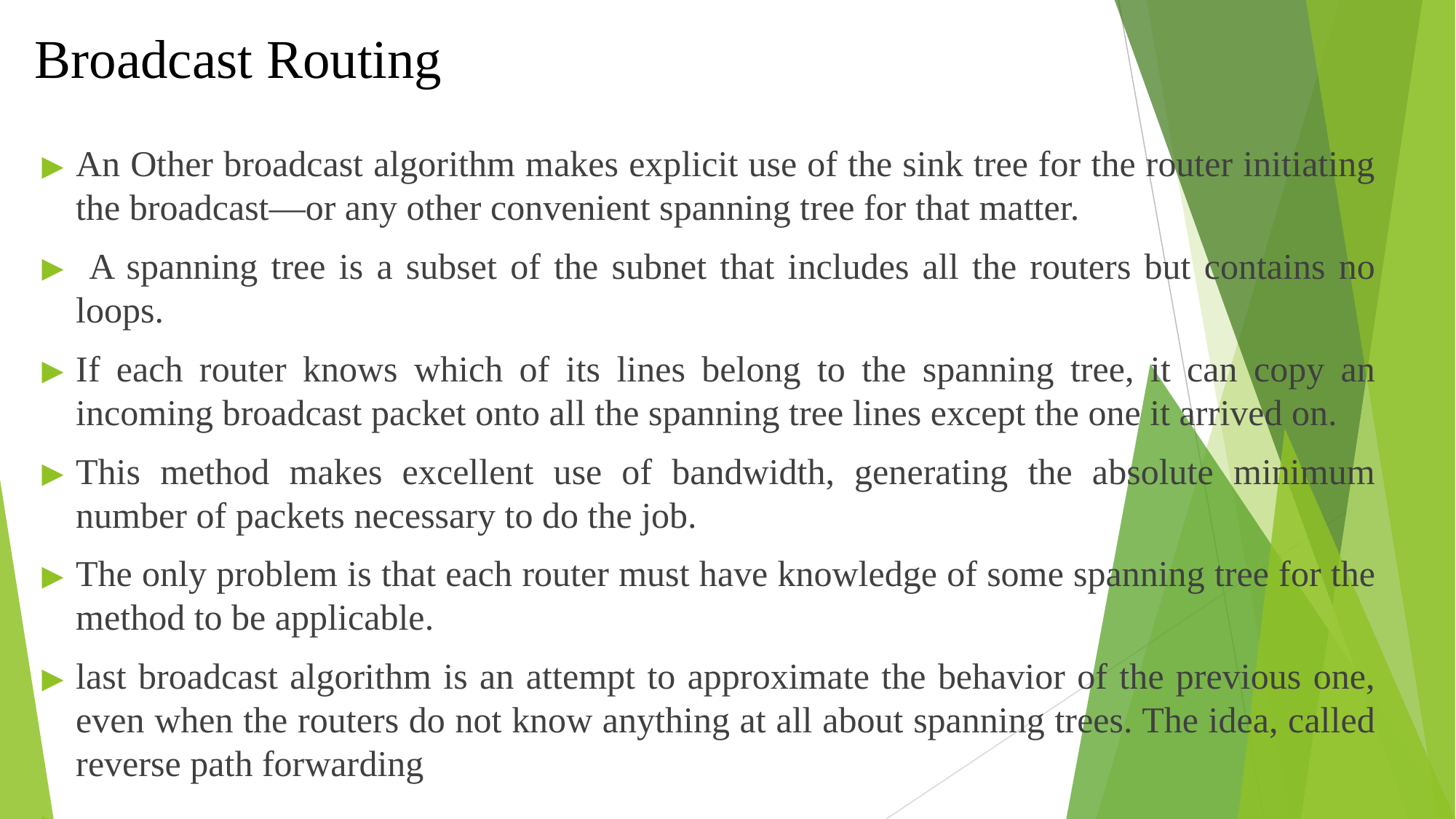

# Broadcast Routing
An Other broadcast algorithm makes explicit use of the sink tree for the router initiating the broadcast—or any other convenient spanning tree for that matter.
 A spanning tree is a subset of the subnet that includes all the routers but contains no loops.
If each router knows which of its lines belong to the spanning tree, it can copy an incoming broadcast packet onto all the spanning tree lines except the one it arrived on.
This method makes excellent use of bandwidth, generating the absolute minimum number of packets necessary to do the job.
The only problem is that each router must have knowledge of some spanning tree for the method to be applicable.
last broadcast algorithm is an attempt to approximate the behavior of the previous one, even when the routers do not know anything at all about spanning trees. The idea, called reverse path forwarding